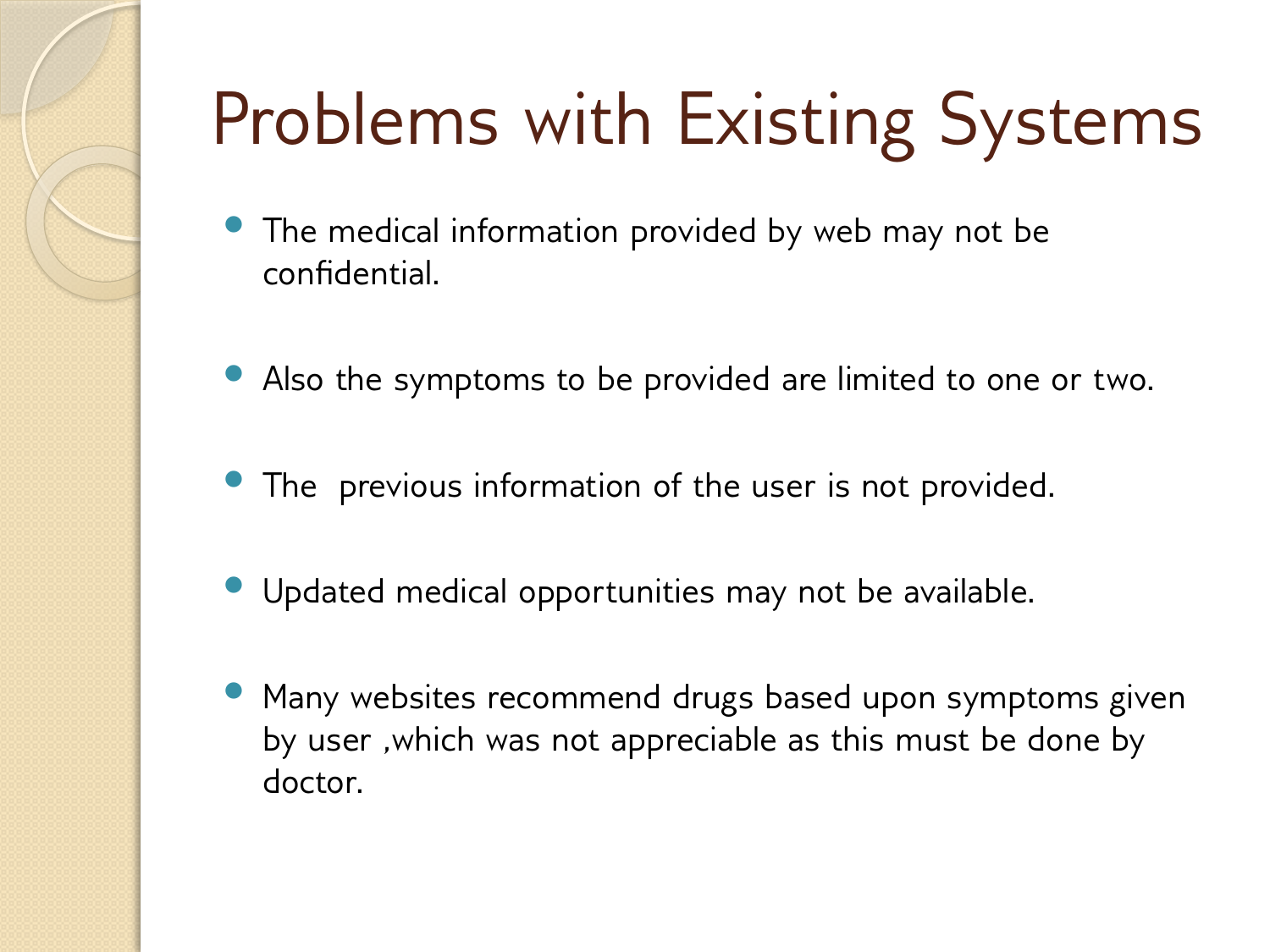

# Problems with Existing Systems
The medical information provided by web may not be confidential.

Also the symptoms to be provided are limited to one or two.

The  previous information of the user is not provided.

Updated medical opportunities may not be available.

Many websites recommend drugs based upon symptoms given by user ,which was not appreciable as this must be done by doctor.